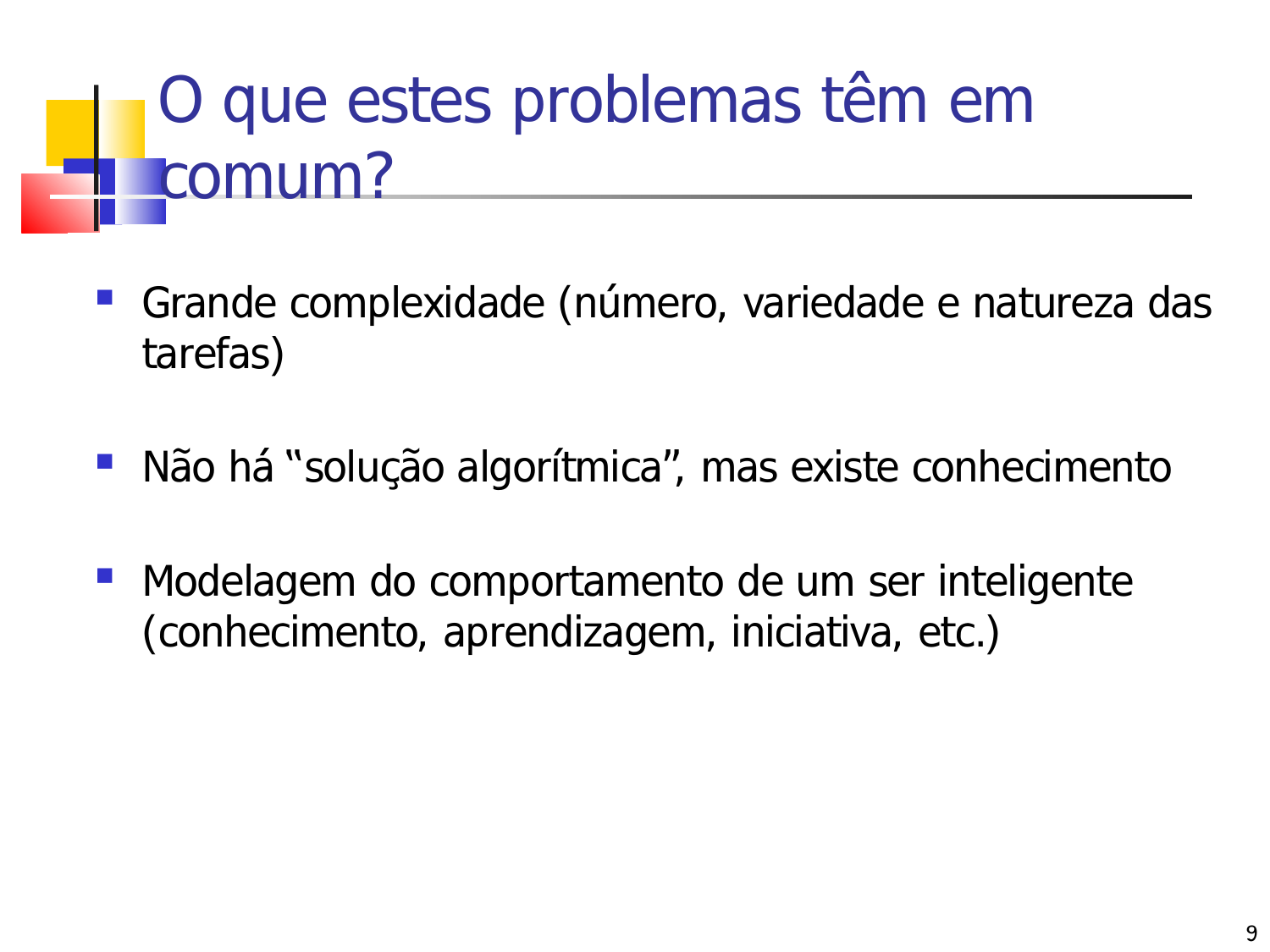

# O que estes problemas têm em comum?
Grande complexidade (número, variedade e natureza das tarefas)
Não há “solução algorítmica”, mas existe conhecimento
Modelagem do comportamento de um ser inteligente (conhecimento, aprendizagem, iniciativa, etc.)

9